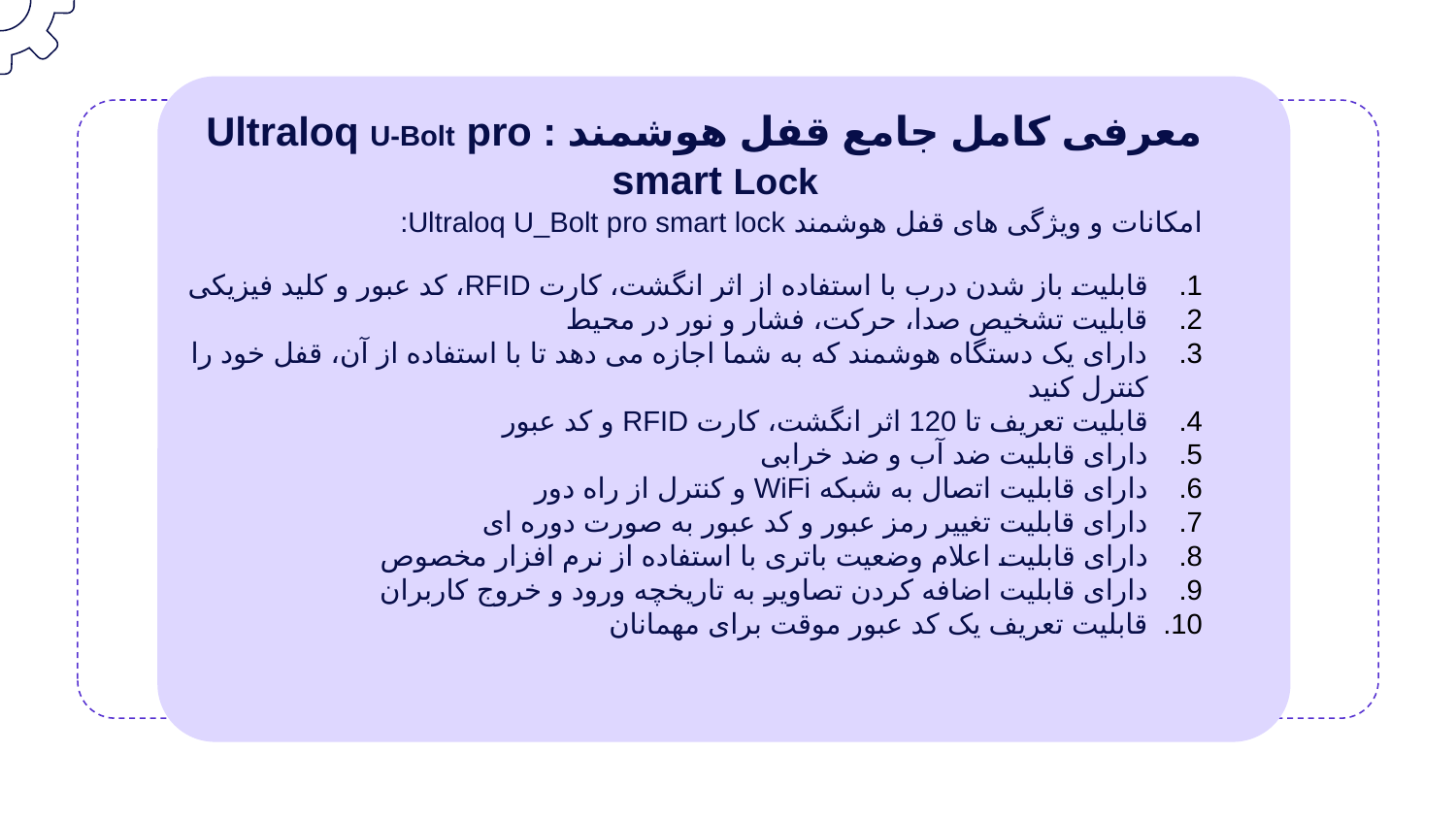

معرفی کامل جامع قفل هوشمند : Ultraloq U-Bolt pro smart Lock

امکانات و ویژگی های قفل هوشمند Ultraloq U_Bolt pro smart lock:

قابلیت باز شدن درب با استفاده از اثر انگشت، کارت RFID، کد عبور و کلید فیزیکی
قابلیت تشخیص صدا، حرکت، فشار و نور در محیط
دارای یک دستگاه هوشمند که به شما اجازه می دهد تا با استفاده از آن، قفل خود را کنترل کنید
قابلیت تعریف تا 120 اثر انگشت، کارت RFID و کد عبور
دارای قابلیت ضد آب و ضد خرابی
دارای قابلیت اتصال به شبکه WiFi و کنترل از راه دور
دارای قابلیت تغییر رمز عبور و کد عبور به صورت دوره ای
دارای قابلیت اعلام وضعیت باتری با استفاده از نرم افزار مخصوص
دارای قابلیت اضافه کردن تصاویر به تاریخچه ورود و خروج کاربران
قابلیت تعریف یک کد عبور موقت برای مهمانان